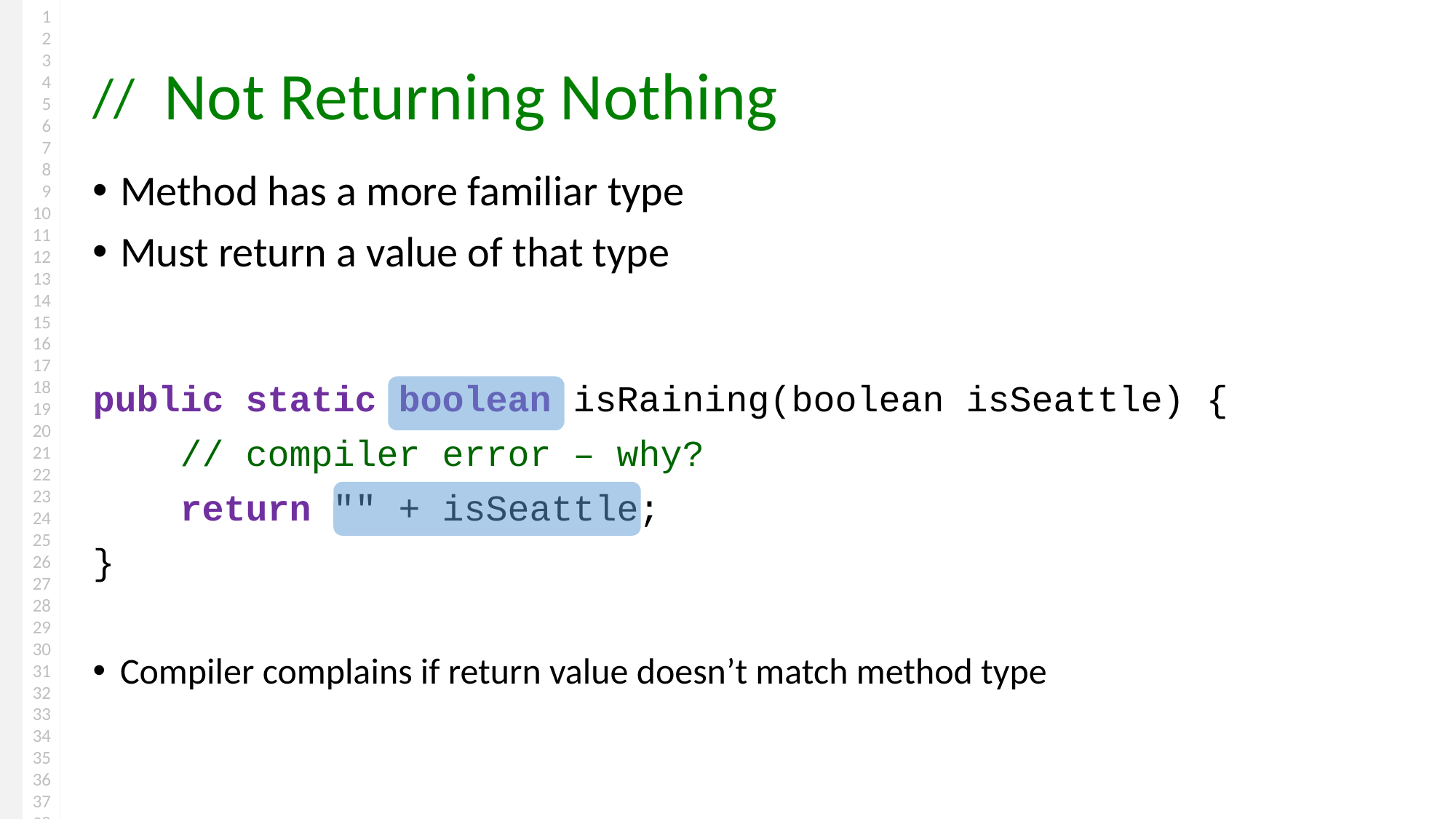

# Not Returning Nothing
Method has a more familiar type
Must return a value of that type

public static boolean isRaining(boolean isSeattle) {
    // compiler error – why?
    return "" + isSeattle;
}

Compiler complains if return value doesn’t match method type